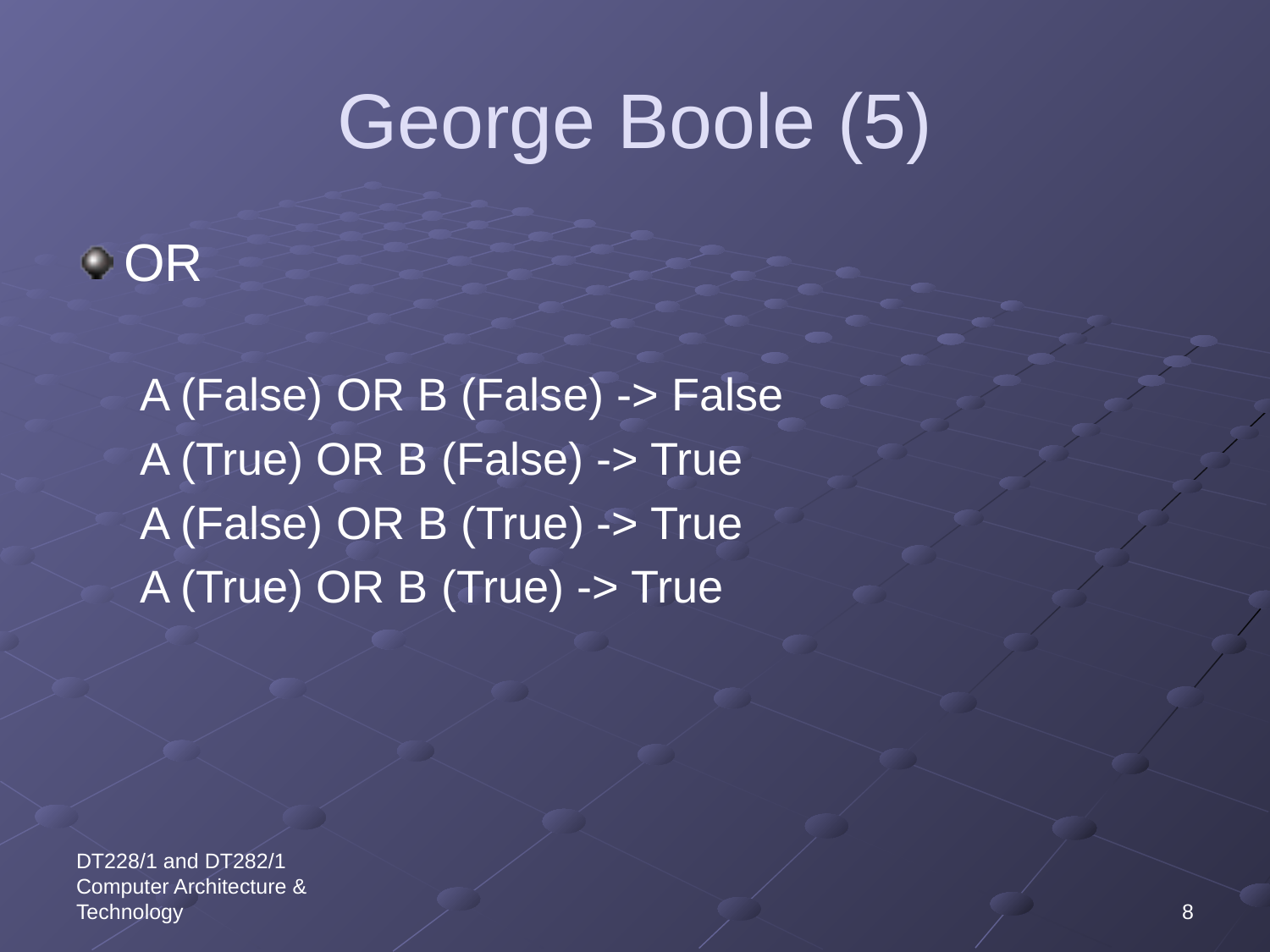

# George Boole (5)
OR

A (False) OR B (False) -> False
A (True) OR B (False) -> True
A (False) OR B (True) -> True
A (True) OR B (True) -> True

DT228/1 and DT282/1 Computer Architecture & Technology
8